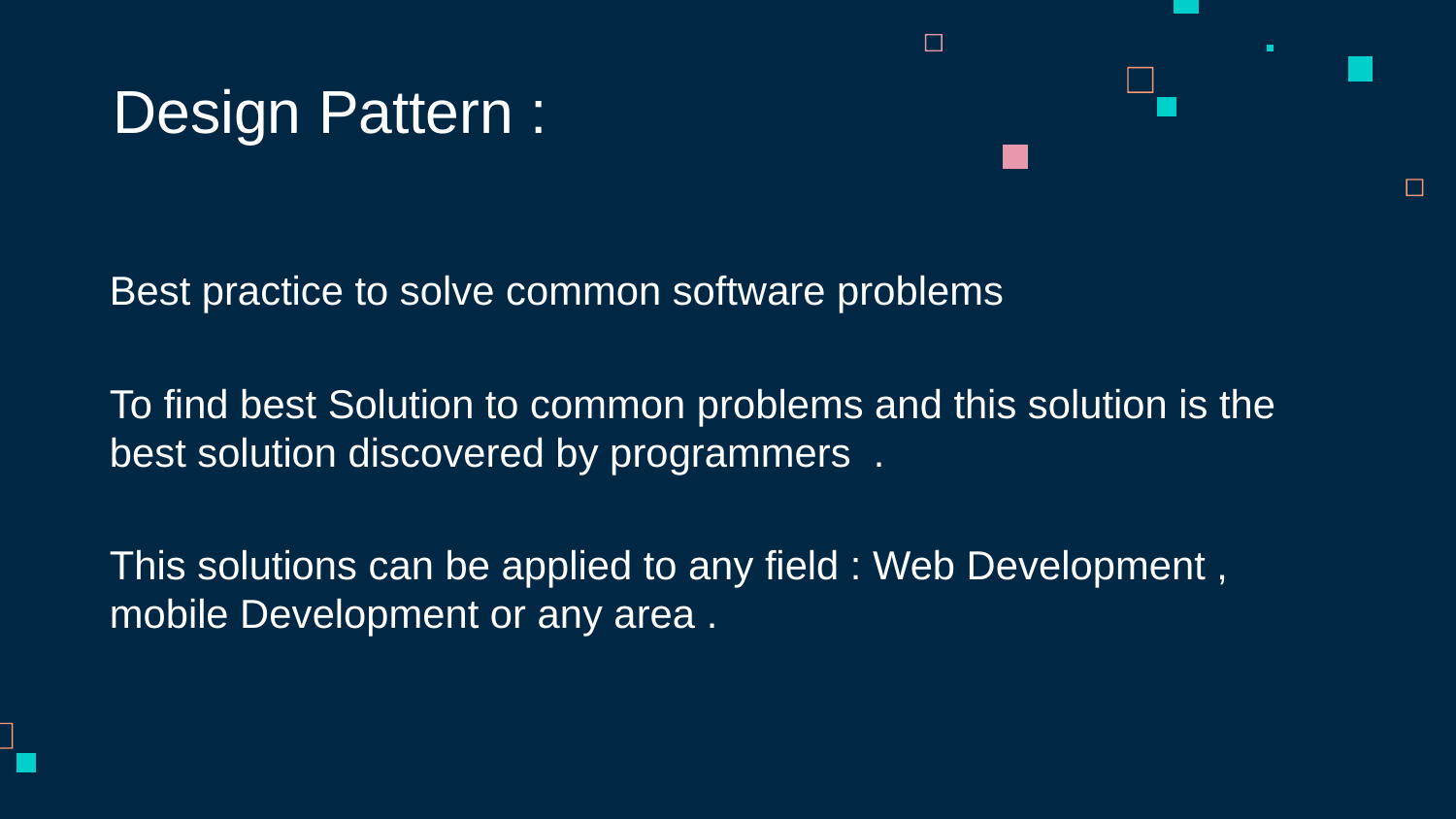

# Design Pattern :

Best practice to solve common software problems
To find best Solution to common problems and this solution is the best solution discovered by programmers  .
This solutions can be applied to any field : Web Development , mobile Development or any area .